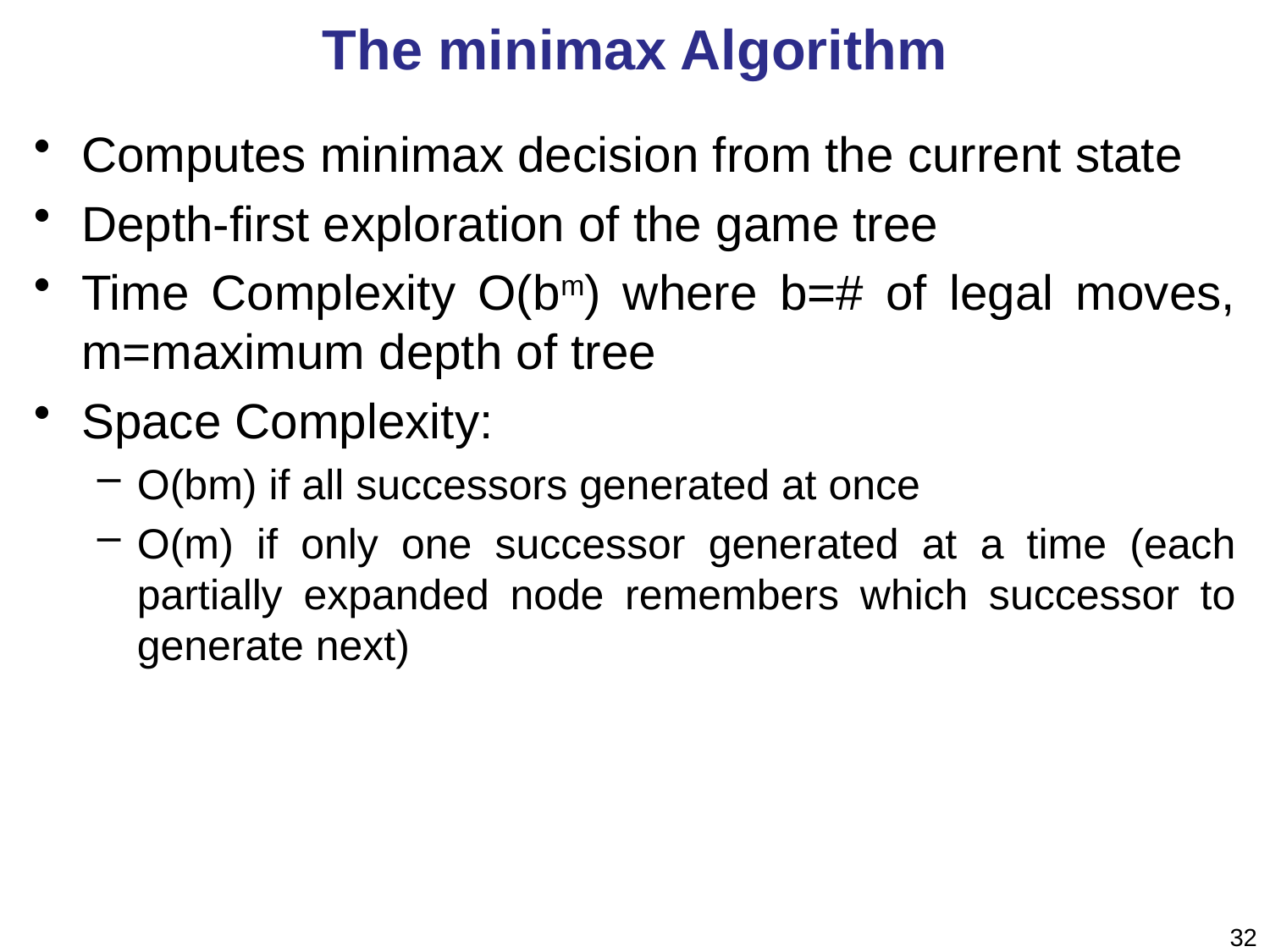

# The minimax Algorithm
Computes minimax decision from the current state
Depth-first exploration of the game tree
Time Complexity O(bm) where b=# of legal moves, m=maximum depth of tree
Space Complexity:
O(bm) if all successors generated at once
O(m) if only one successor generated at a time (each partially expanded node remembers which successor to generate next)

32